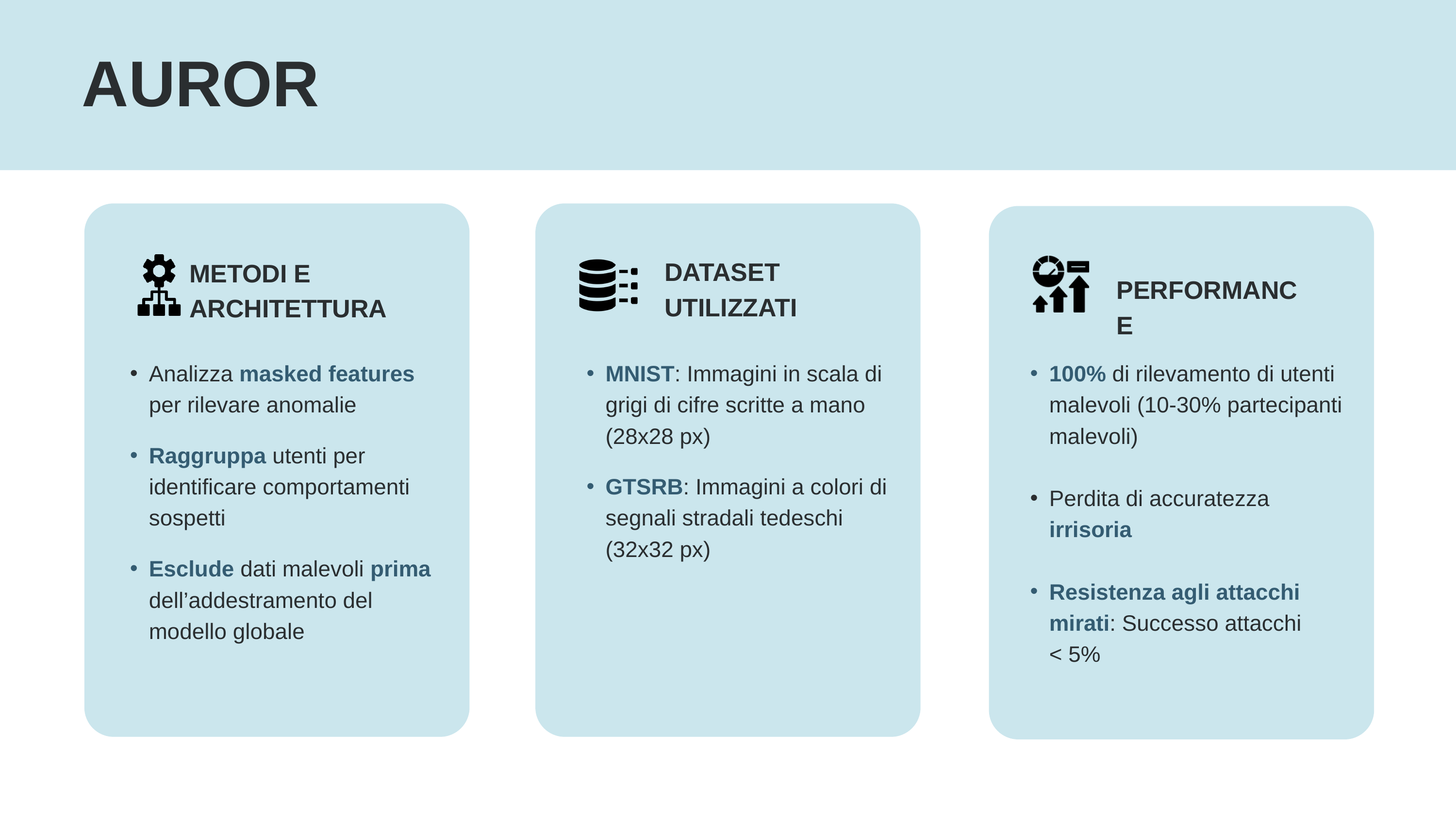

AUROR

DATASET
UTILIZZATI
METODI E ARCHITETTURA

PERFORMANCE
Analizza masked features per rilevare anomalie

Raggruppa utenti per identificare comportamenti sospetti

Esclude dati malevoli prima dell’addestramento del modello globale

MNIST: Immagini in scala di grigi di cifre scritte a mano (28x28 px)

GTSRB: Immagini a colori di segnali stradali tedeschi (32x32 px)

100% di rilevamento di utenti malevoli (10-30% partecipanti malevoli)

Perdita di accuratezza irrisoria

Resistenza agli attacchi mirati: Successo attacchi       < 5%